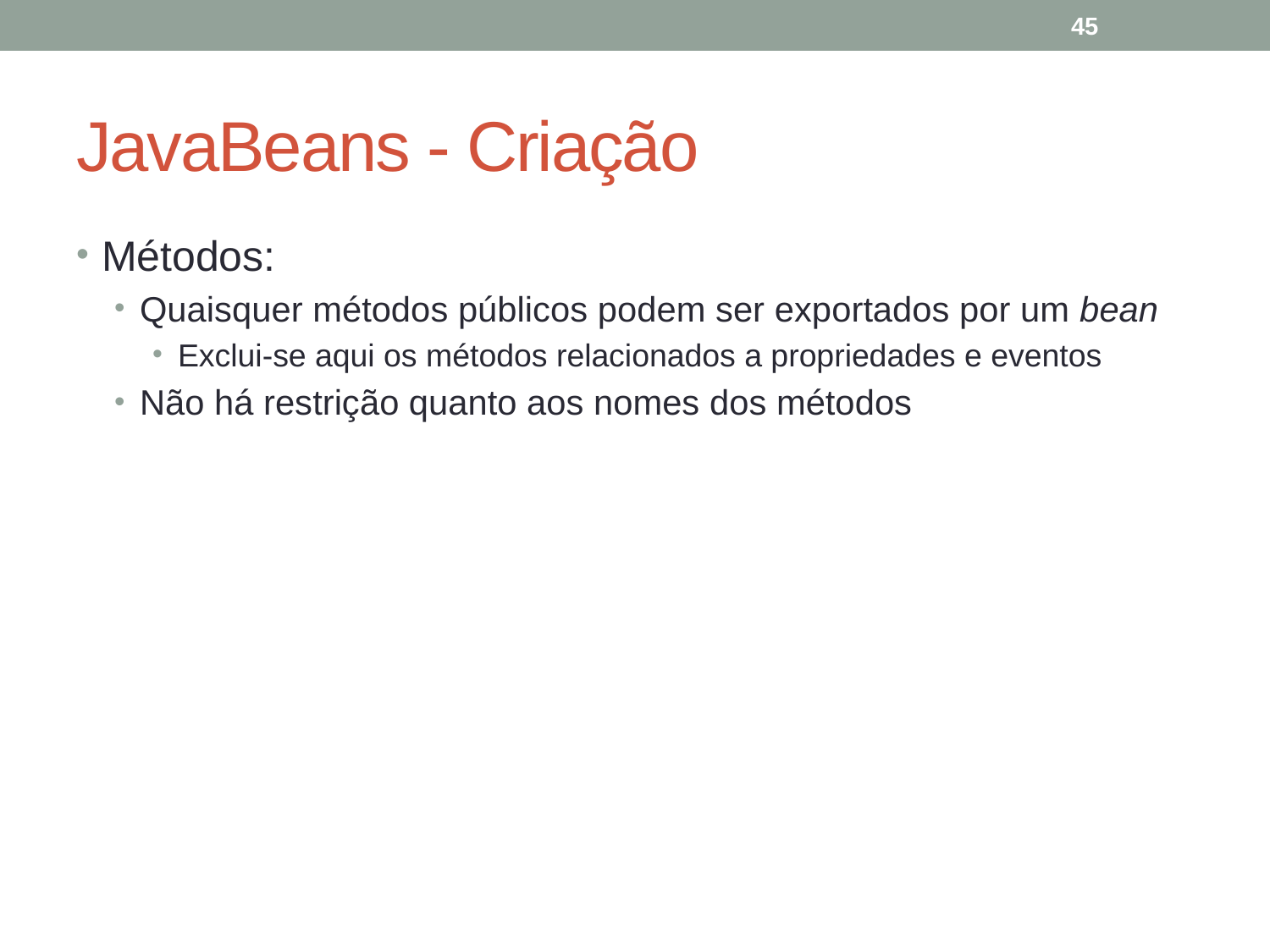

45
# JavaBeans - Criação
Métodos:
Quaisquer métodos públicos podem ser exportados por um bean
Exclui-se aqui os métodos relacionados a propriedades e eventos
Não há restrição quanto aos nomes dos métodos